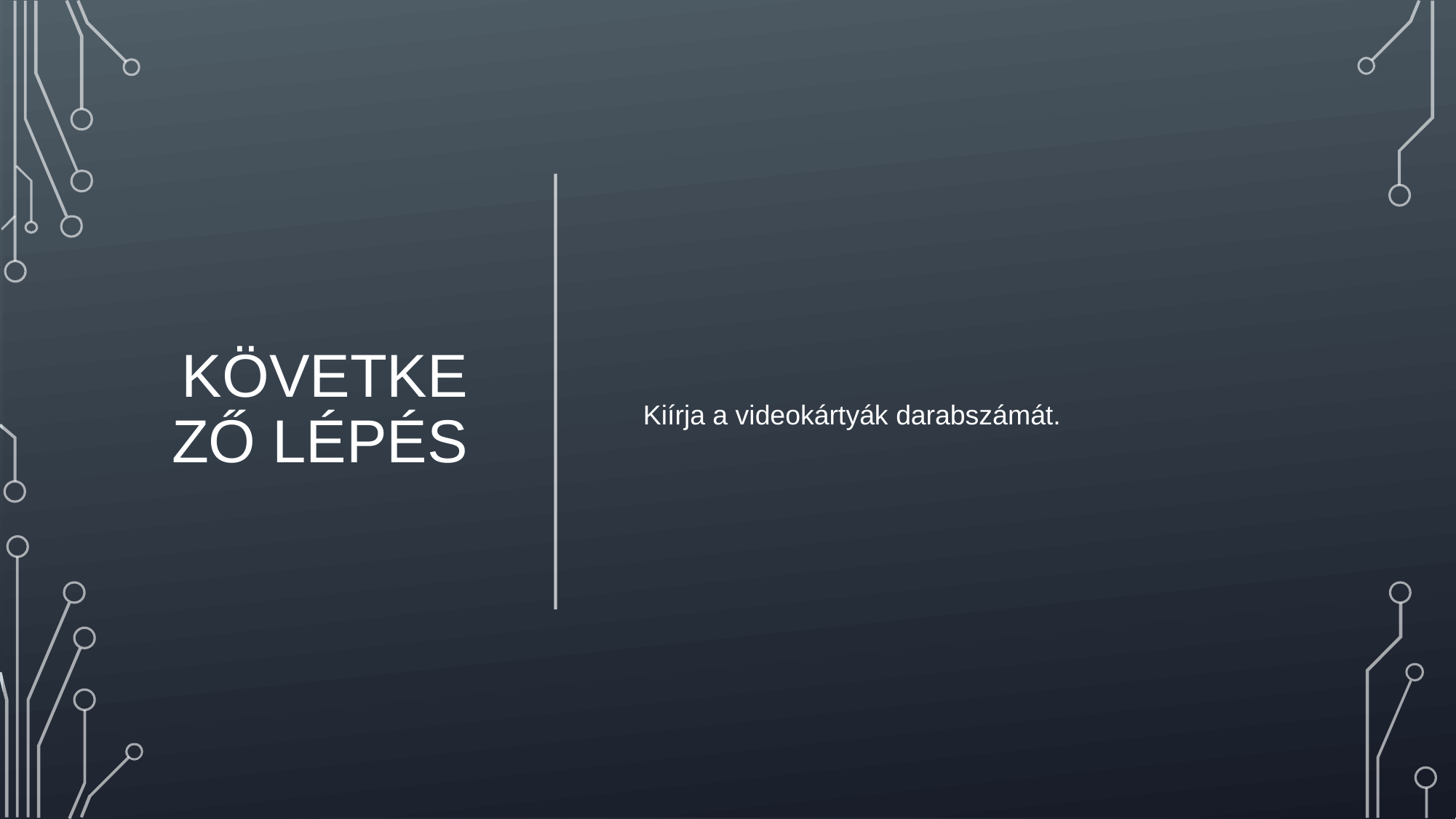

# Következő lépés
Kiírja a videokártyák darabszámát.